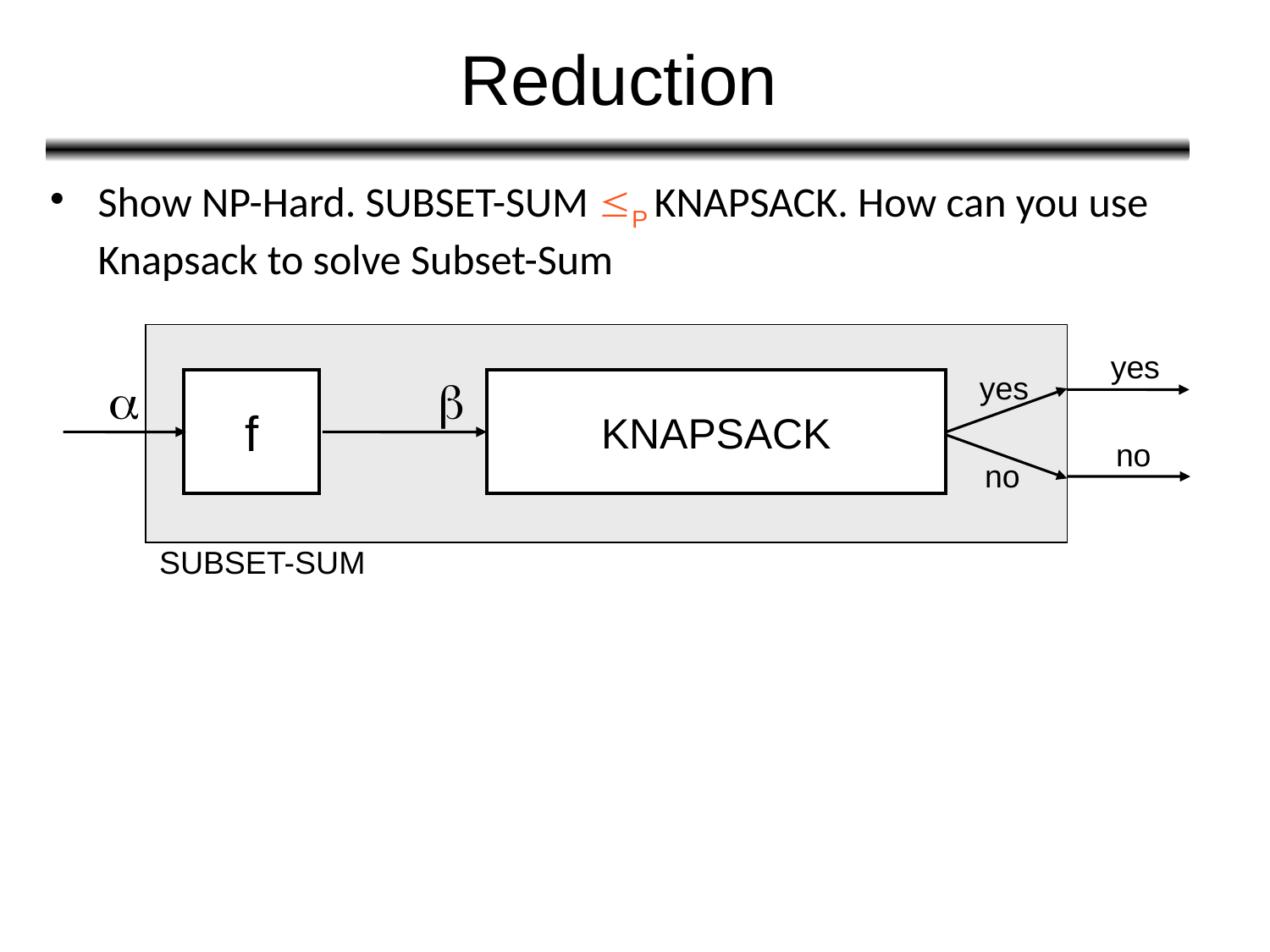

# Reduction
Show NP-Hard. SUBSET-SUM ≤P KNAPSACK. How can you use Knapsack to solve Subset-Sum

yes
yes
α
β
f
KNAPSACK

no

no

SUBSET-SUM